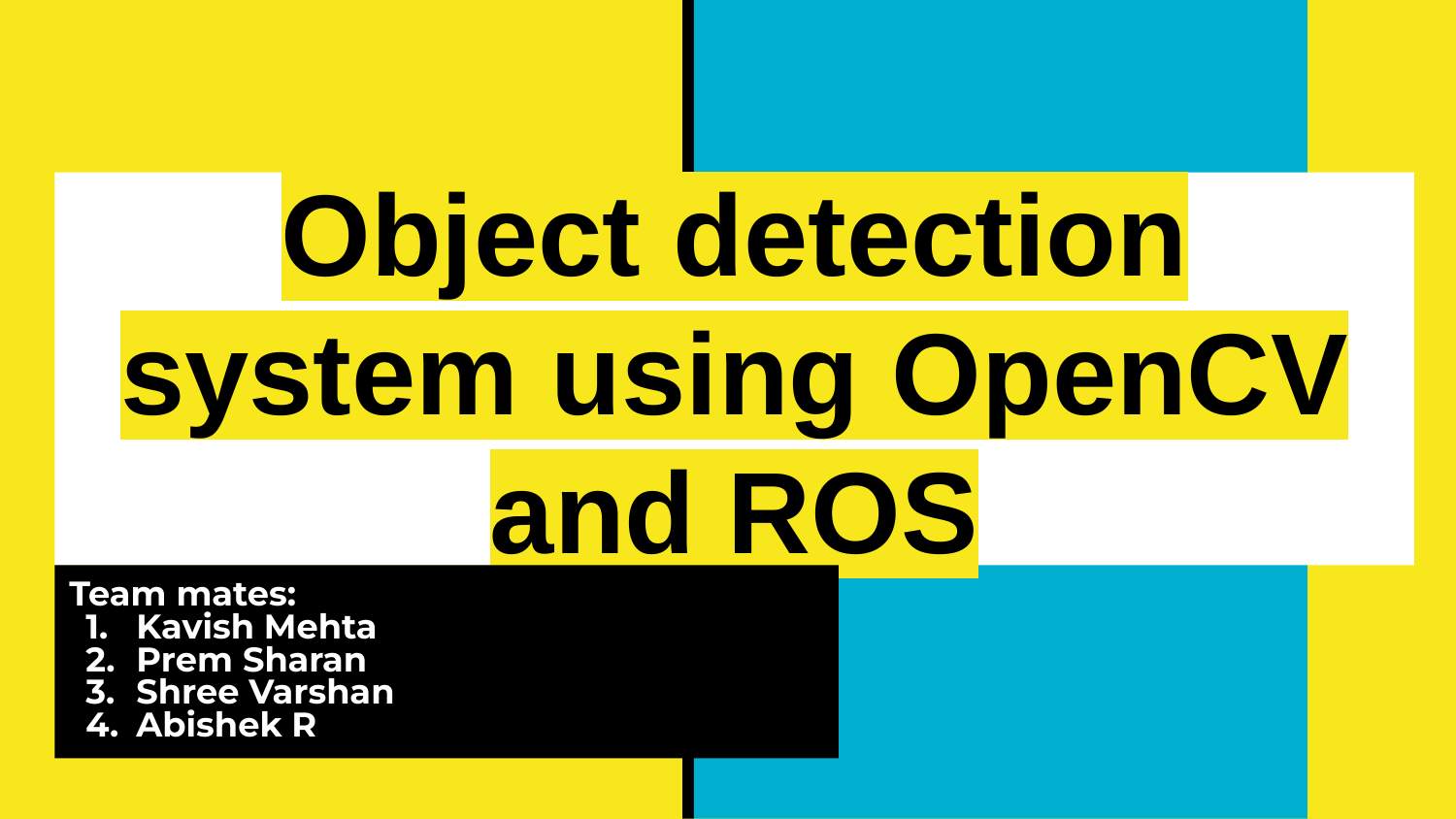

# Object detection system using OpenCV and ROS
Team mates:
Kavish Mehta
Prem Sharan
Shree Varshan
Abishek R